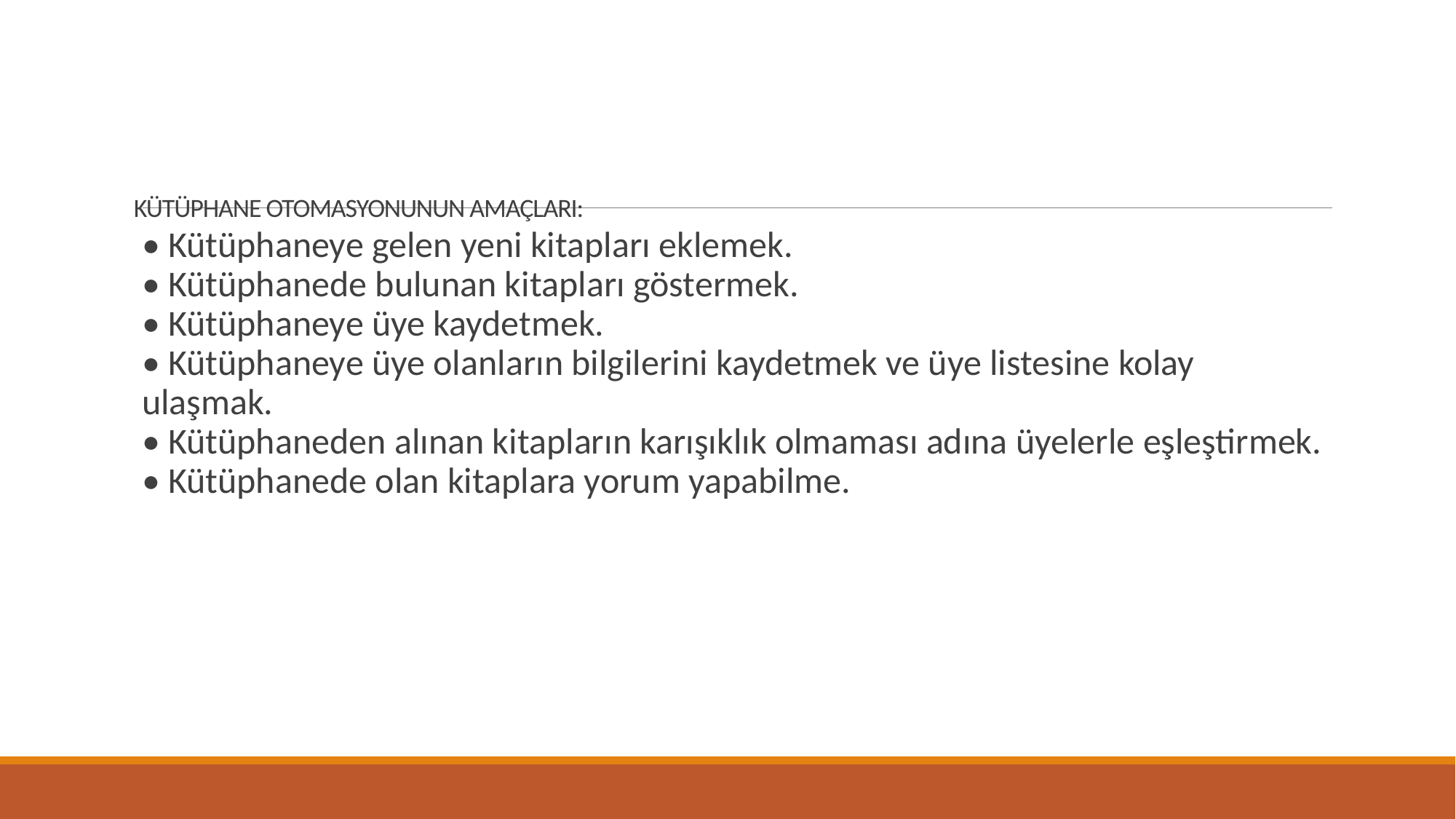

# KÜTÜPHANE OTOMASYONUNUN AMAÇLARI:
• Kütüphaneye gelen yeni kitapları eklemek.
• Kütüphanede bulunan kitapları göstermek.
• Kütüphaneye üye kaydetmek.
• Kütüphaneye üye olanların bilgilerini kaydetmek ve üye listesine kolay ulaşmak.
• Kütüphaneden alınan kitapların karışıklık olmaması adına üyelerle eşleştirmek.
• Kütüphanede olan kitaplara yorum yapabilme.